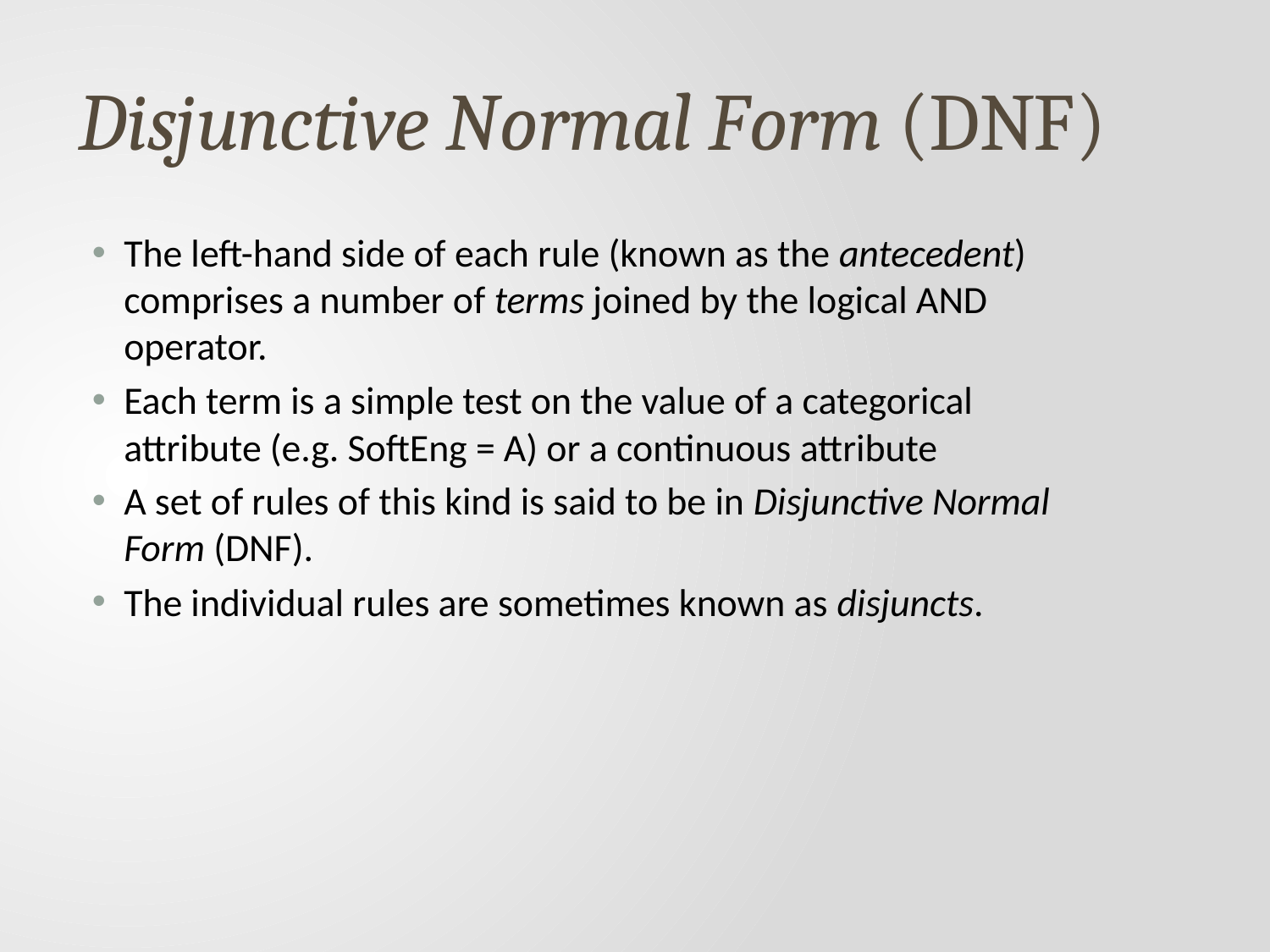

# Disjunctive Normal Form (DNF)
The left-hand side of each rule (known as the antecedent) comprises a number of terms joined by the logical AND operator.
Each term is a simple test on the value of a categorical attribute (e.g. SoftEng = A) or a continuous attribute
A set of rules of this kind is said to be in Disjunctive Normal Form (DNF).
The individual rules are sometimes known as disjuncts.